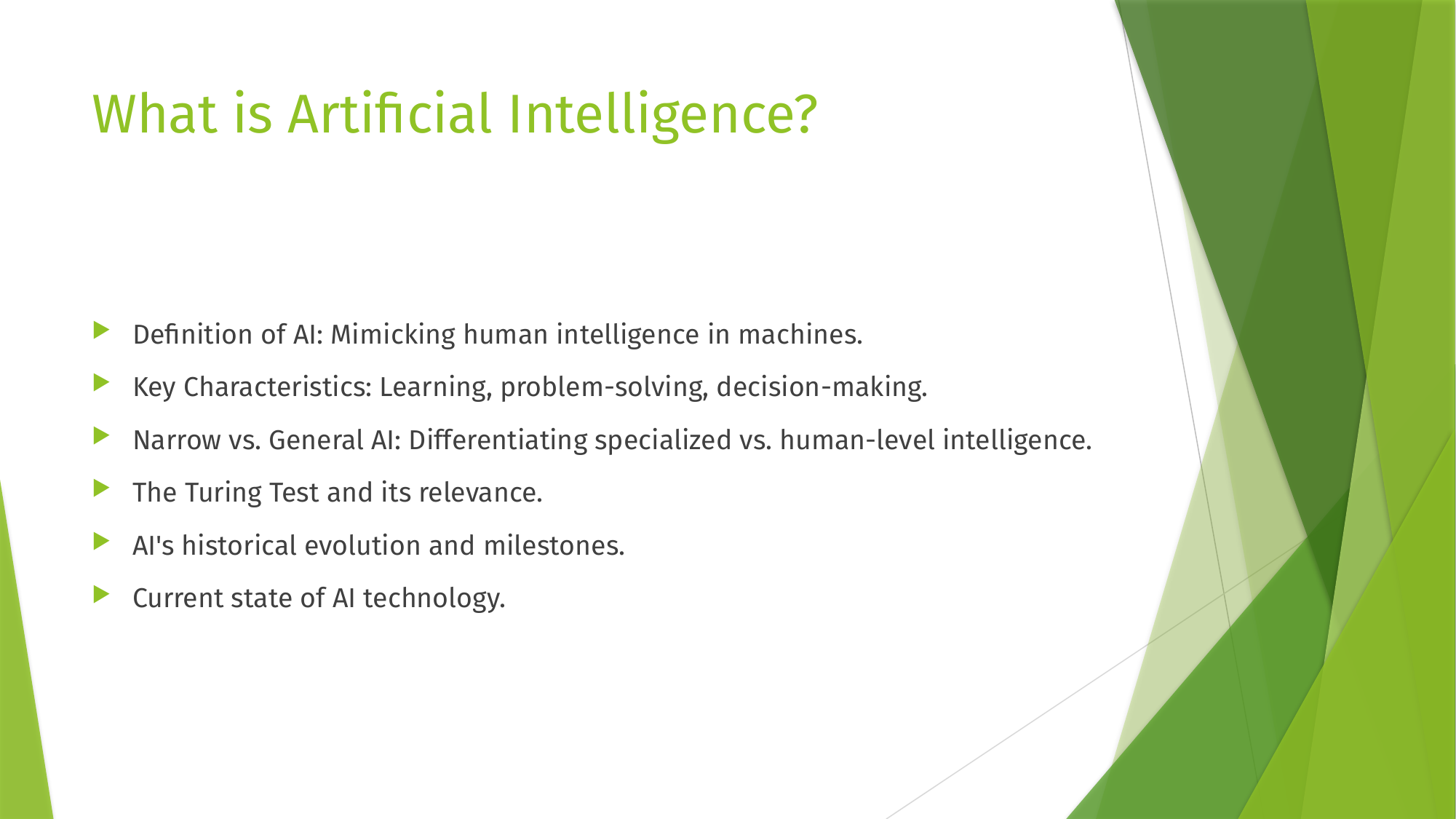

# What is Artificial Intelligence?

Definition of AI: Mimicking human intelligence in machines.
Key Characteristics: Learning, problem-solving, decision-making.
Narrow vs. General AI: Differentiating specialized vs. human-level intelligence.
The Turing Test and its relevance.
AI's historical evolution and milestones.
Current state of AI technology.